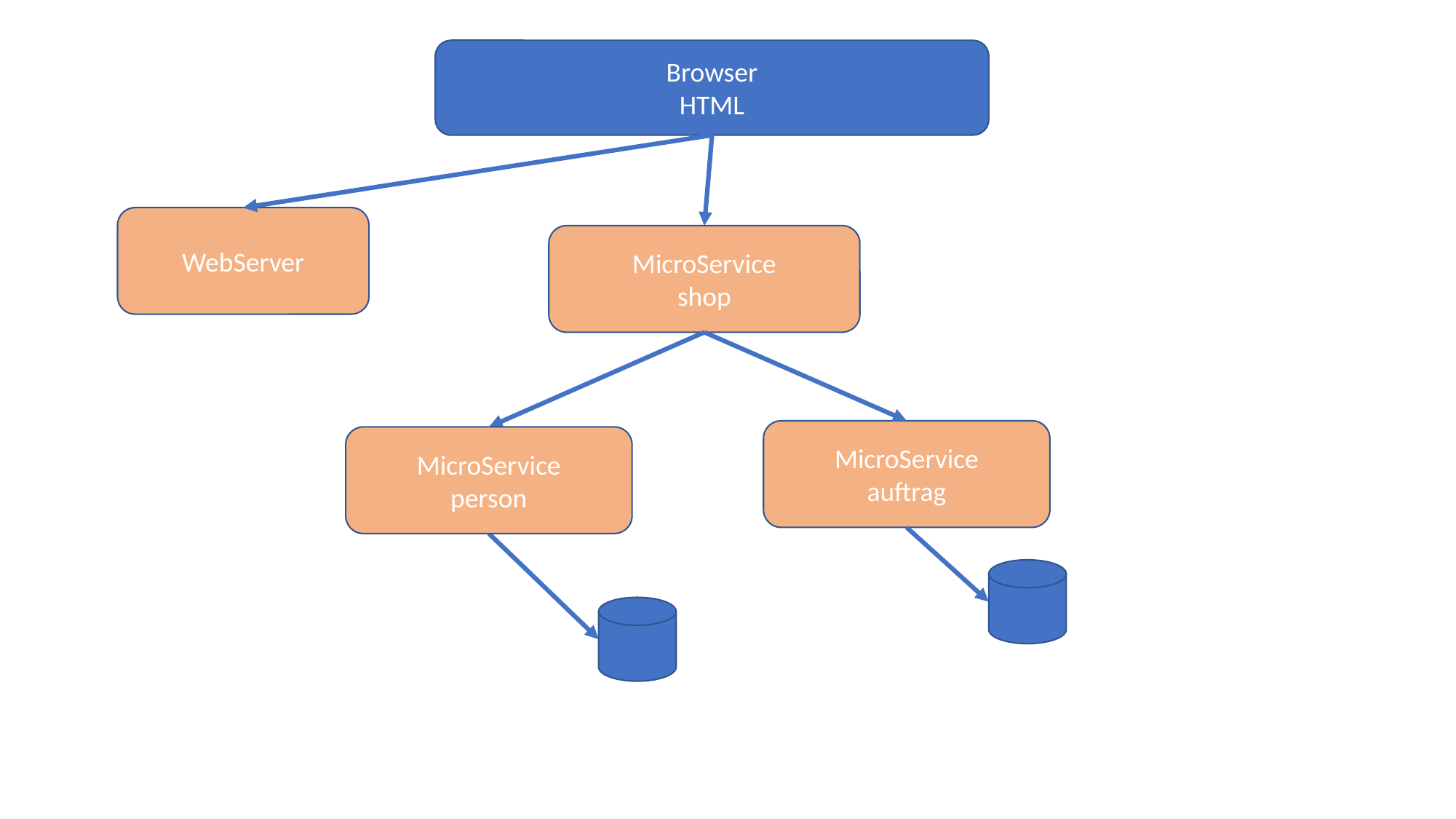

Browser
HTML
WebServer
MicroService
shop
MicroService
auftrag
MicroService
person